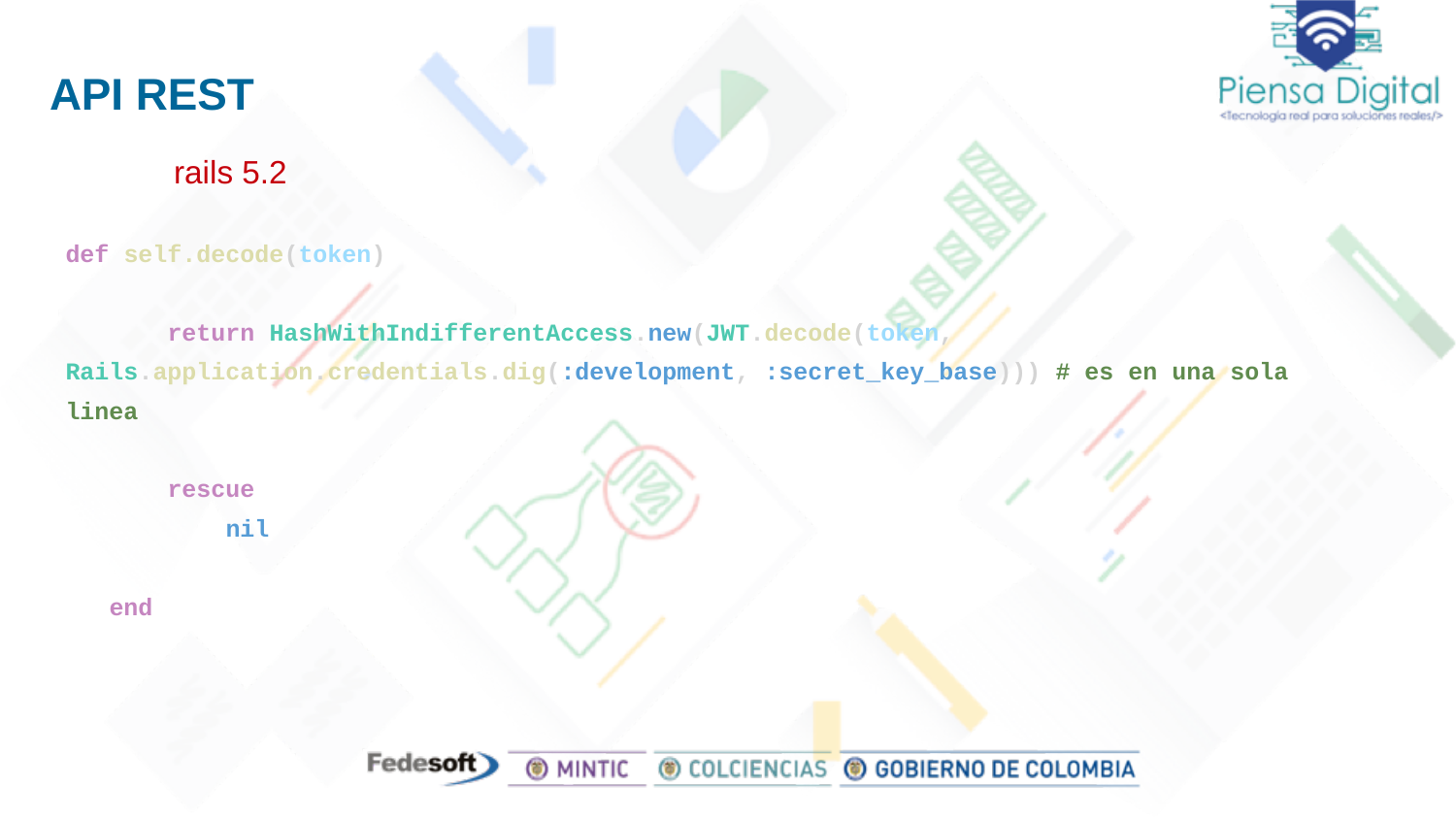

# API REST
           rails 5.2

def self.decode(token)

       return HashWithIndifferentAccess.new(JWT.decode(token, Rails.application.credentials.dig(:development, :secret_key_base))) # es en una sola linea

       rescue
           nil

   end